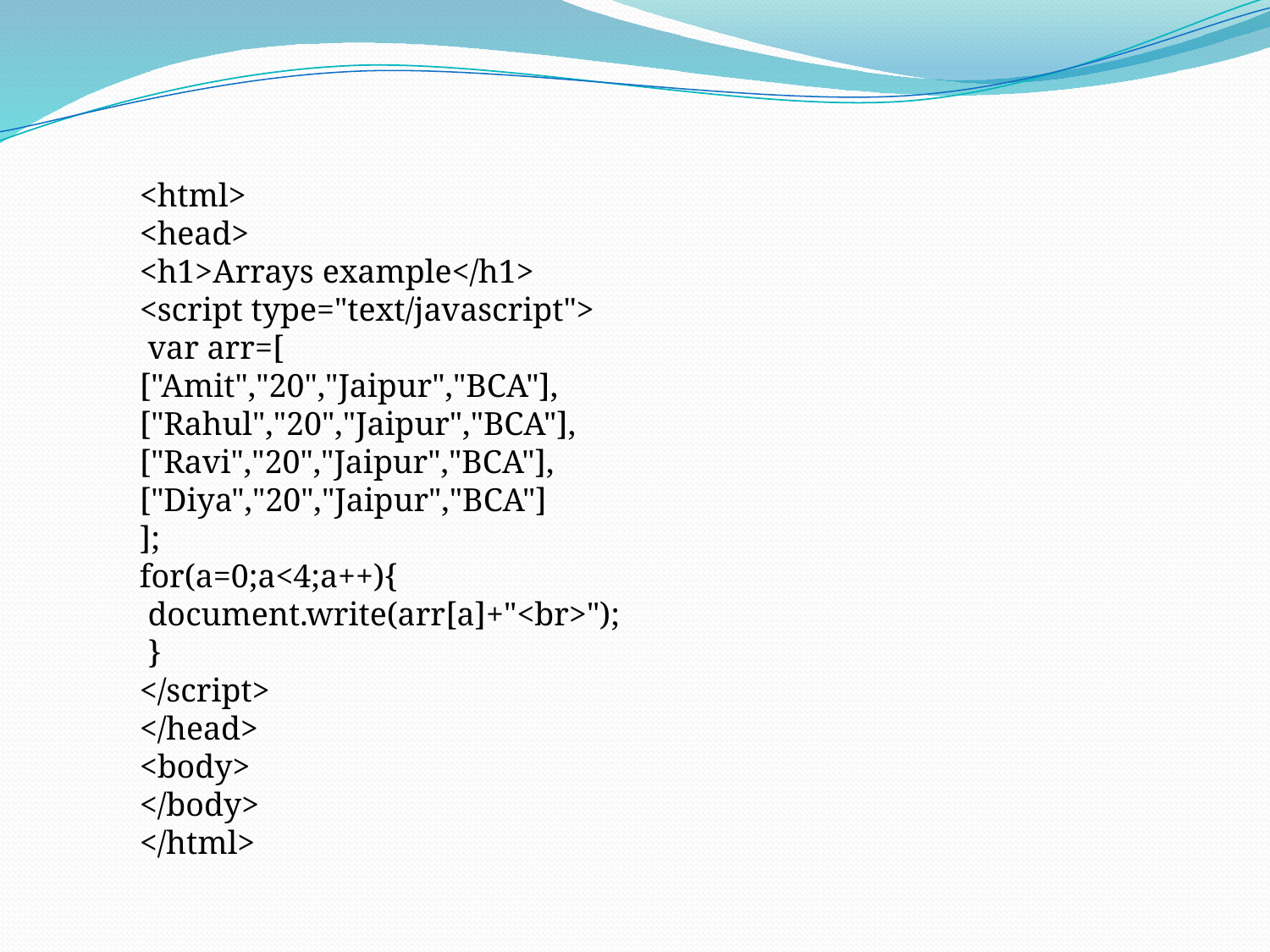

<html>
<head>
<h1>Arrays example</h1>
<script type="text/javascript">
 var arr=[
["Amit","20","Jaipur","BCA"],
["Rahul","20","Jaipur","BCA"],
["Ravi","20","Jaipur","BCA"],
["Diya","20","Jaipur","BCA"]
];
for(a=0;a<4;a++){
 document.write(arr[a]+"<br>");
 }
</script>
</head>
<body>
</body>
</html>